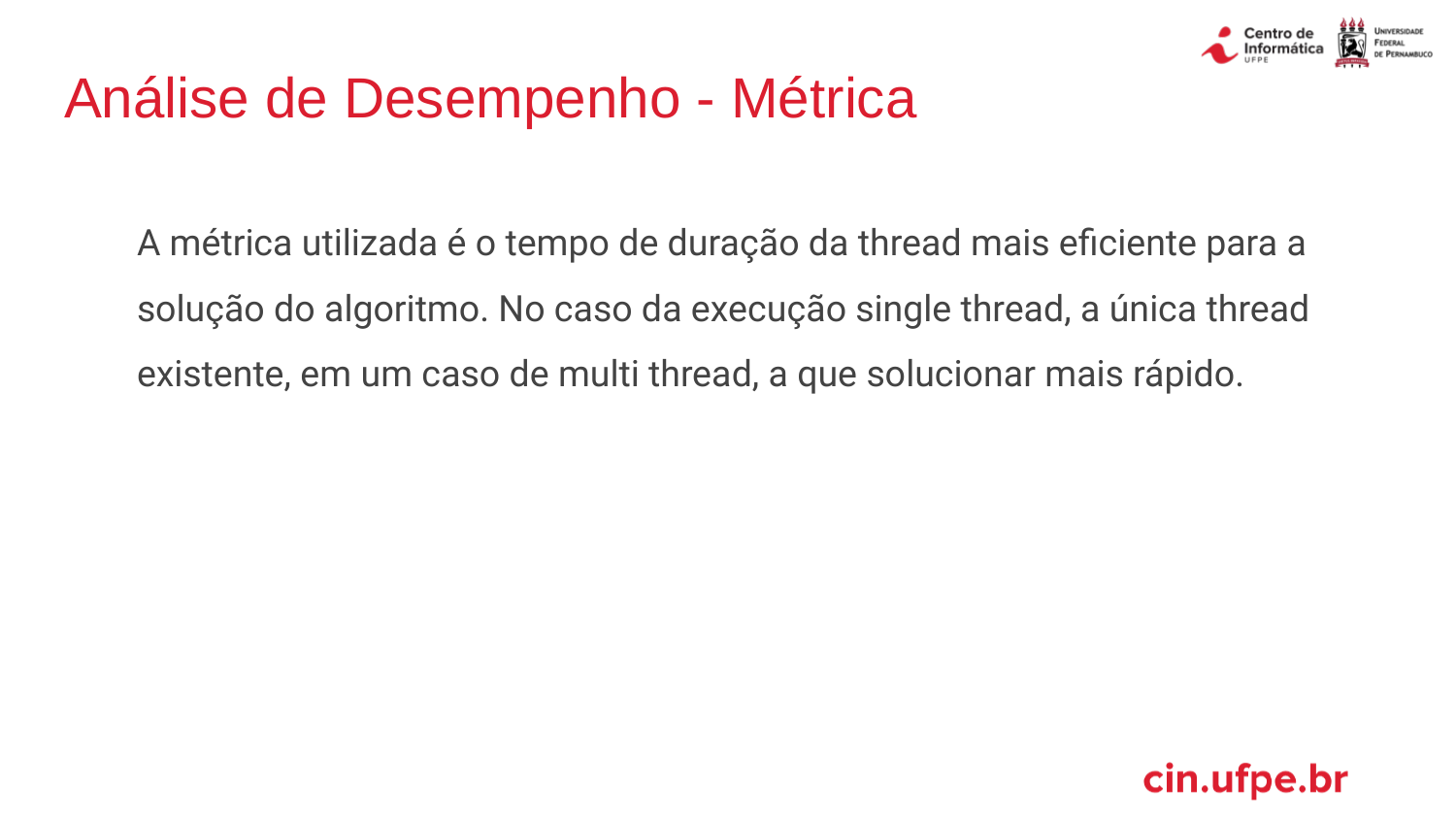

# Análise de Desempenho - Métrica
A métrica utilizada é o tempo de duração da thread mais eficiente para a solução do algoritmo. No caso da execução single thread, a única thread existente, em um caso de multi thread, a que solucionar mais rápido.